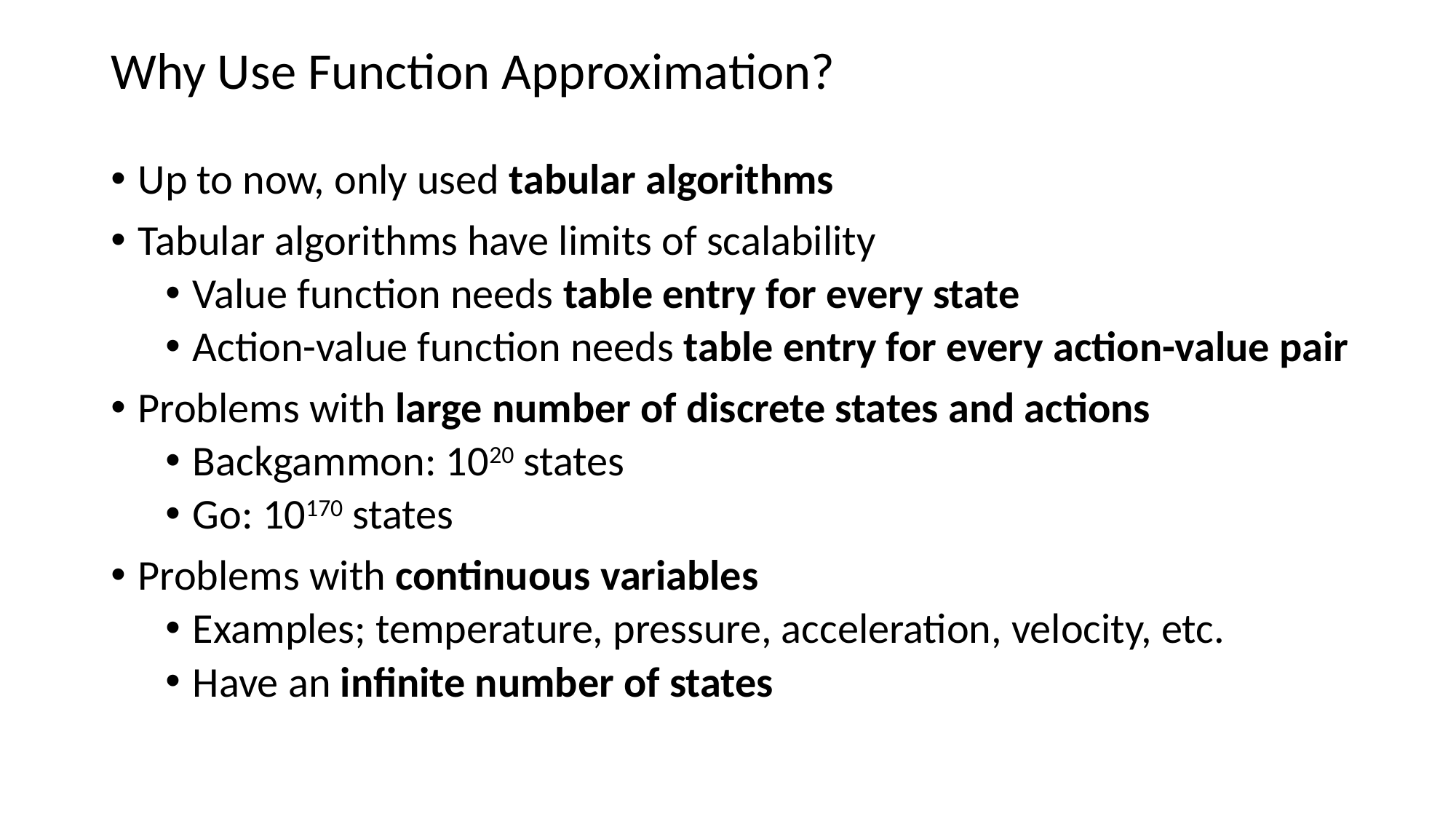

# Why Use Function Approximation?
Up to now, only used tabular algorithms
Tabular algorithms have limits of scalability
Value function needs table entry for every state
Action-value function needs table entry for every action-value pair
Problems with large number of discrete states and actions
Backgammon: 1020 states
Go: 10170 states
Problems with continuous variables
Examples; temperature, pressure, acceleration, velocity, etc.
Have an infinite number of states